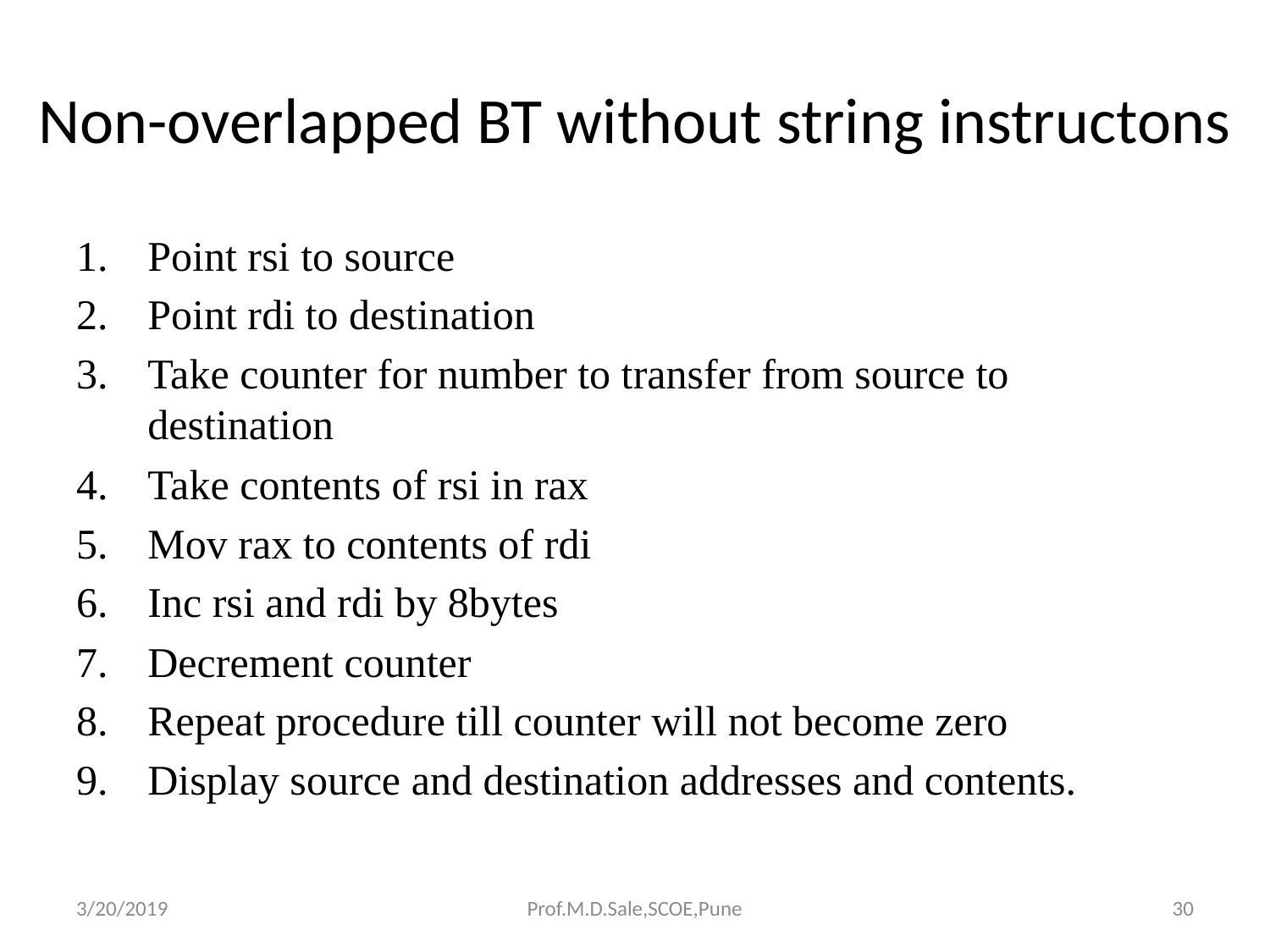

# Non-overlapped BT without string instructons
Point rsi to source
Point rdi to destination
Take counter for number to transfer from source to destination
Take contents of rsi in rax
Mov rax to contents of rdi
Inc rsi and rdi by 8bytes
Decrement counter
Repeat procedure till counter will not become zero
Display source and destination addresses and contents.

3/20/2019
Prof.M.D.Sale,SCOE,Pune
30